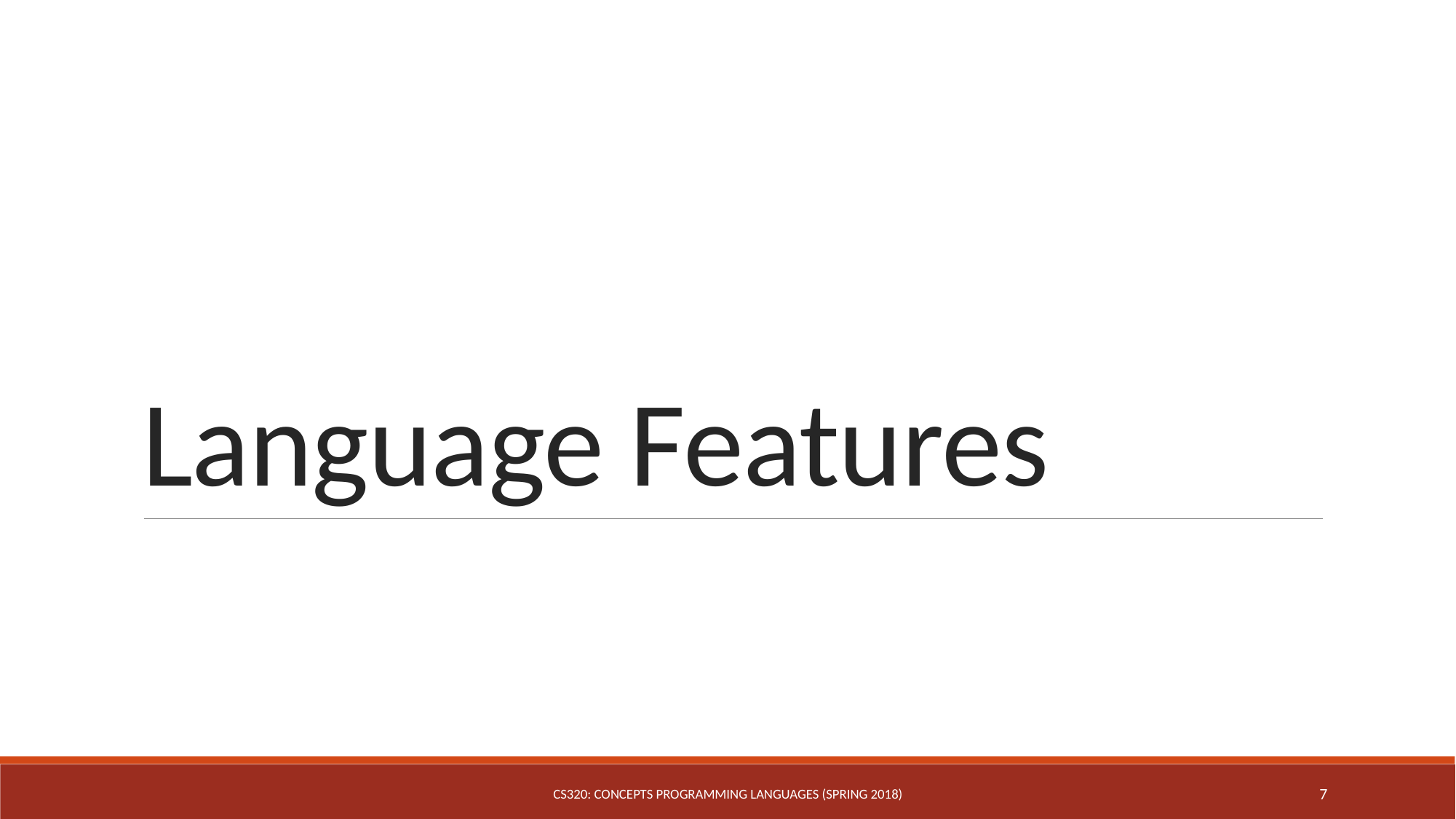

# Language Features
CS320: Concepts Programming Languages (Spring 2018)
7